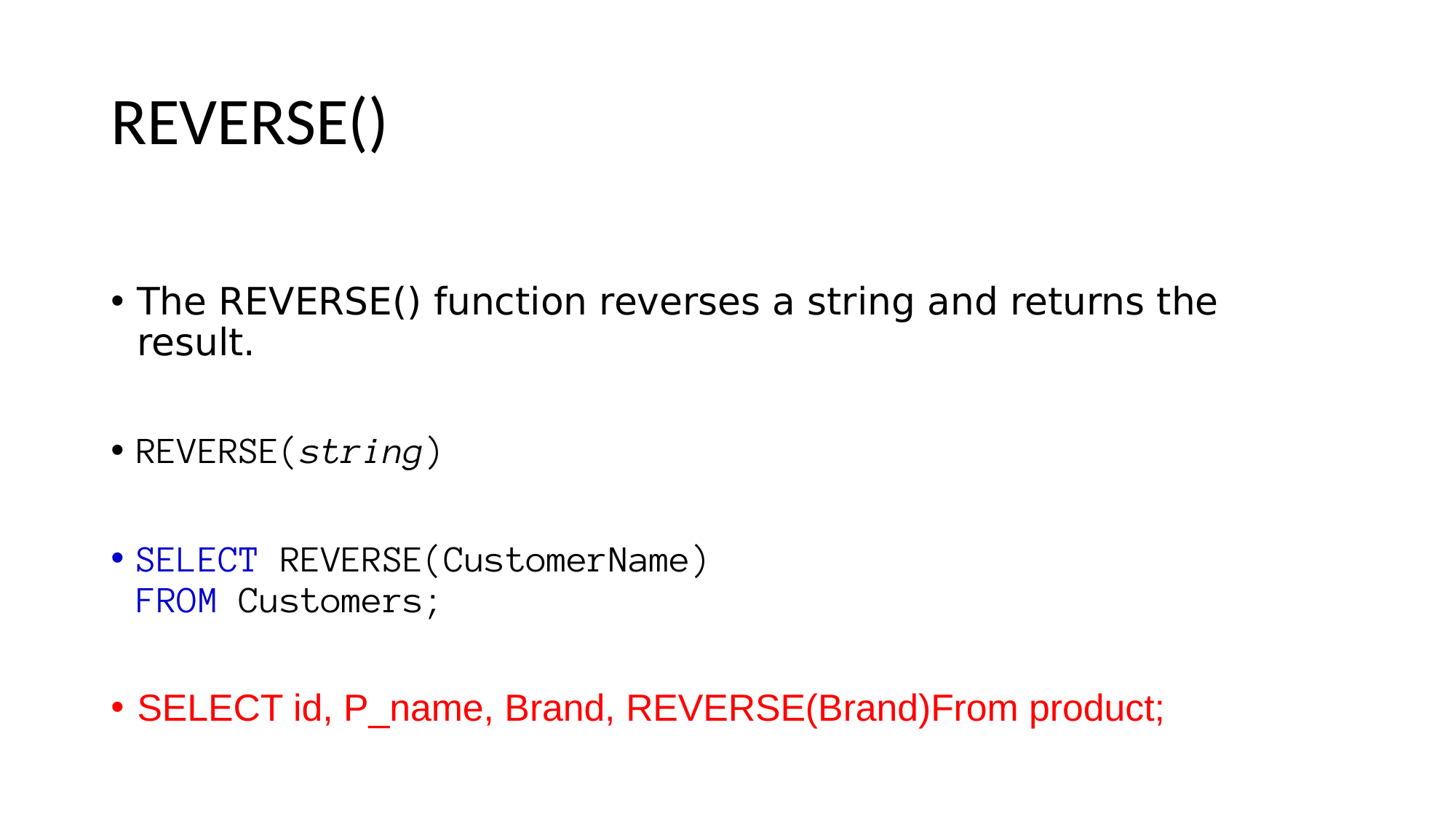

# REVERSE()

The REVERSE() function reverses a string and returns the result.

REVERSE(string)

SELECT REVERSE(CustomerName)
FROM Customers;

SELECT id, P_name, Brand, REVERSE(Brand)From product;